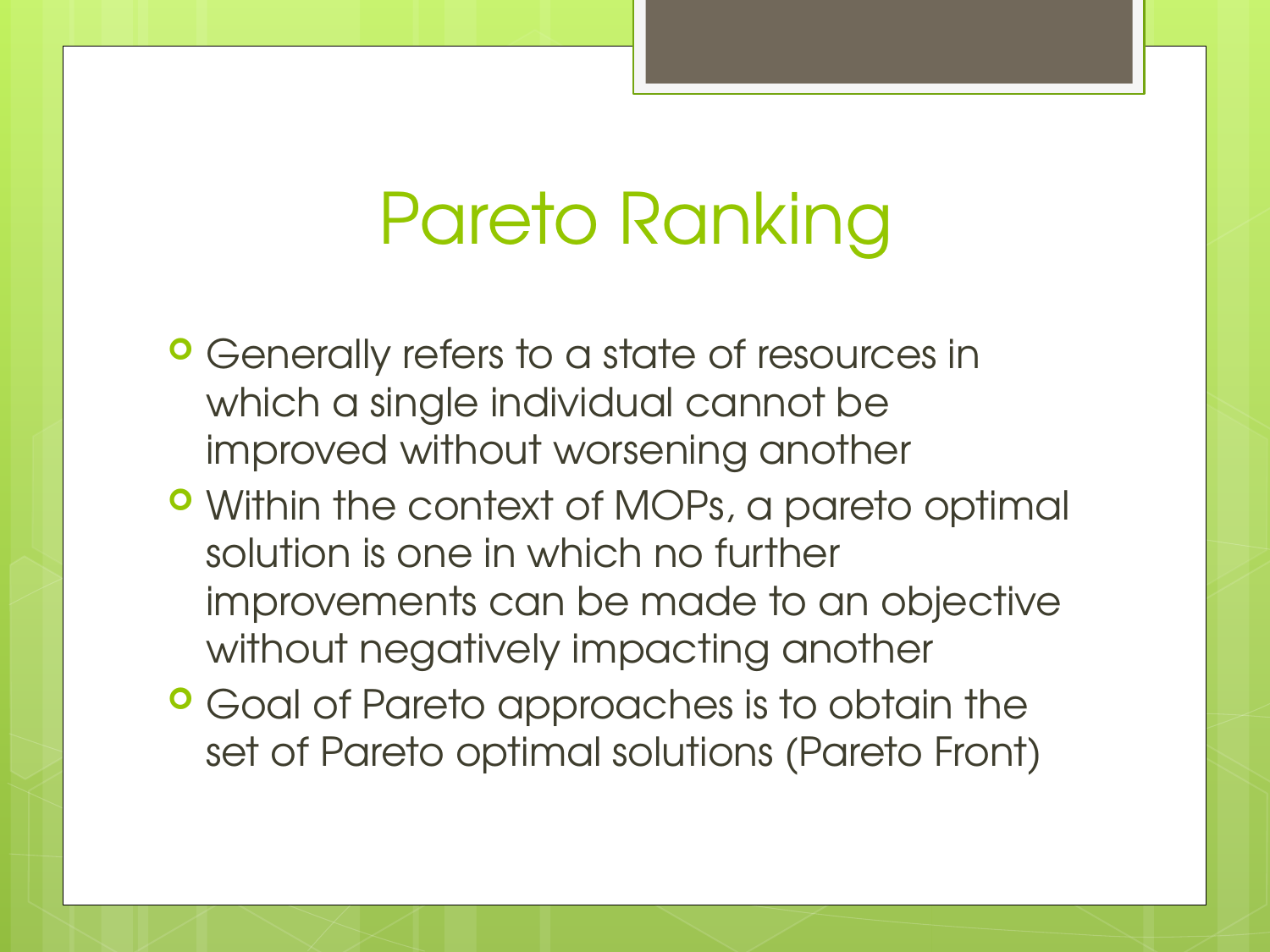

# Pareto Ranking
Generally refers to a state of resources in which a single individual cannot be improved without worsening another
Within the context of MOPs, a pareto optimal solution is one in which no further improvements can be made to an objective without negatively impacting another
Goal of Pareto approaches is to obtain the set of Pareto optimal solutions (Pareto Front)